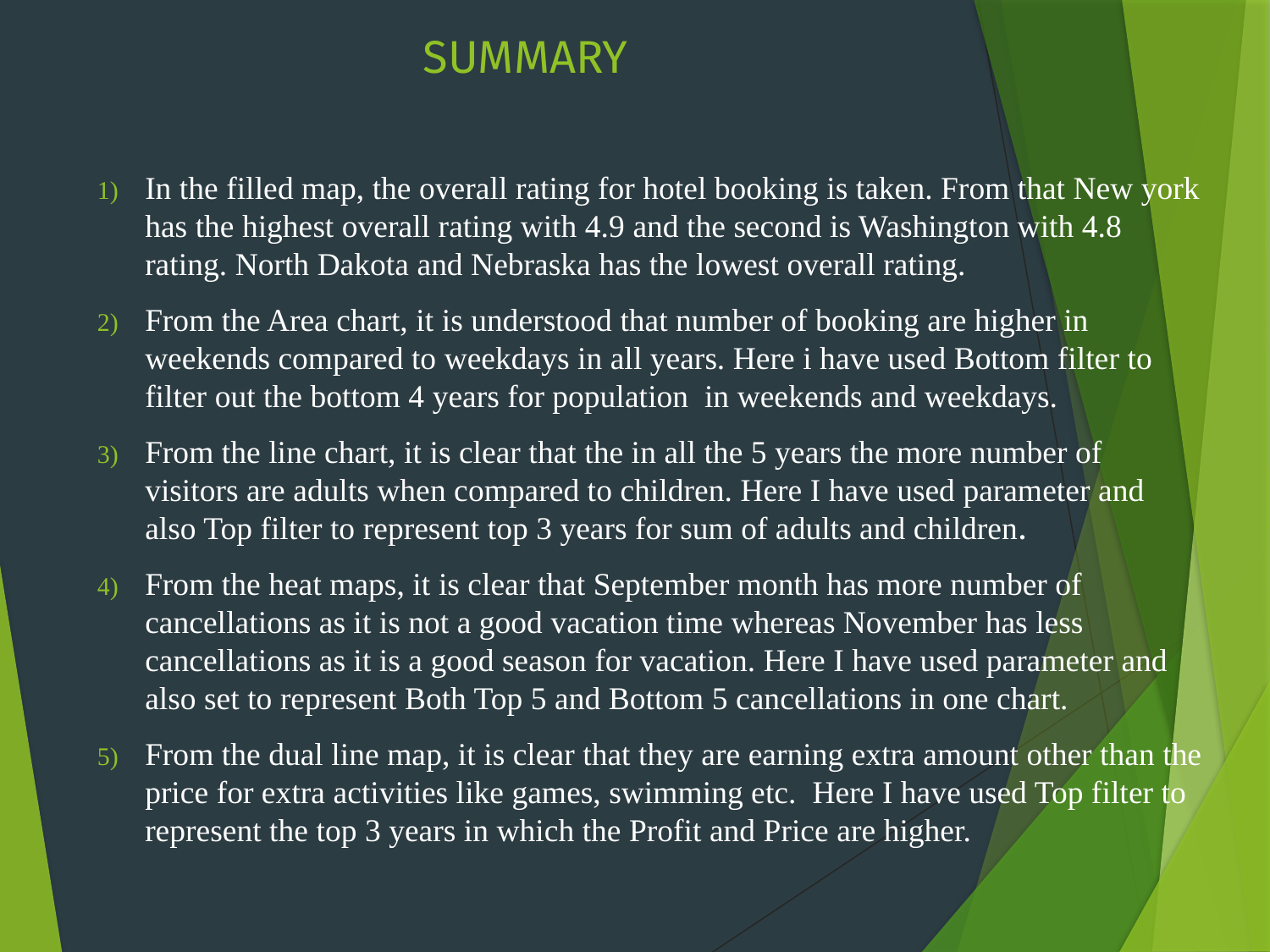

# SUMMARY

In the filled map, the overall rating for hotel booking is taken. From that New york has the highest overall rating with 4.9 and the second is Washington with 4.8 rating. North Dakota and Nebraska has the lowest overall rating.
From the Area chart, it is understood that number of booking are higher in weekends compared to weekdays in all years. Here i have used Bottom filter to filter out the bottom 4 years for population  in weekends and weekdays.
From the line chart, it is clear that the in all the 5 years the more number of visitors are adults when compared to children. Here I have used parameter and also Top filter to represent top 3 years for sum of adults and children.
From the heat maps, it is clear that September month has more number of cancellations as it is not a good vacation time whereas November has less cancellations as it is a good season for vacation. Here I have used parameter and also set to represent Both Top 5 and Bottom 5 cancellations in one chart.
From the dual line map, it is clear that they are earning extra amount other than the price for extra activities like games, swimming etc.  Here I have used Top filter to represent the top 3 years in which the Profit and Price are higher.